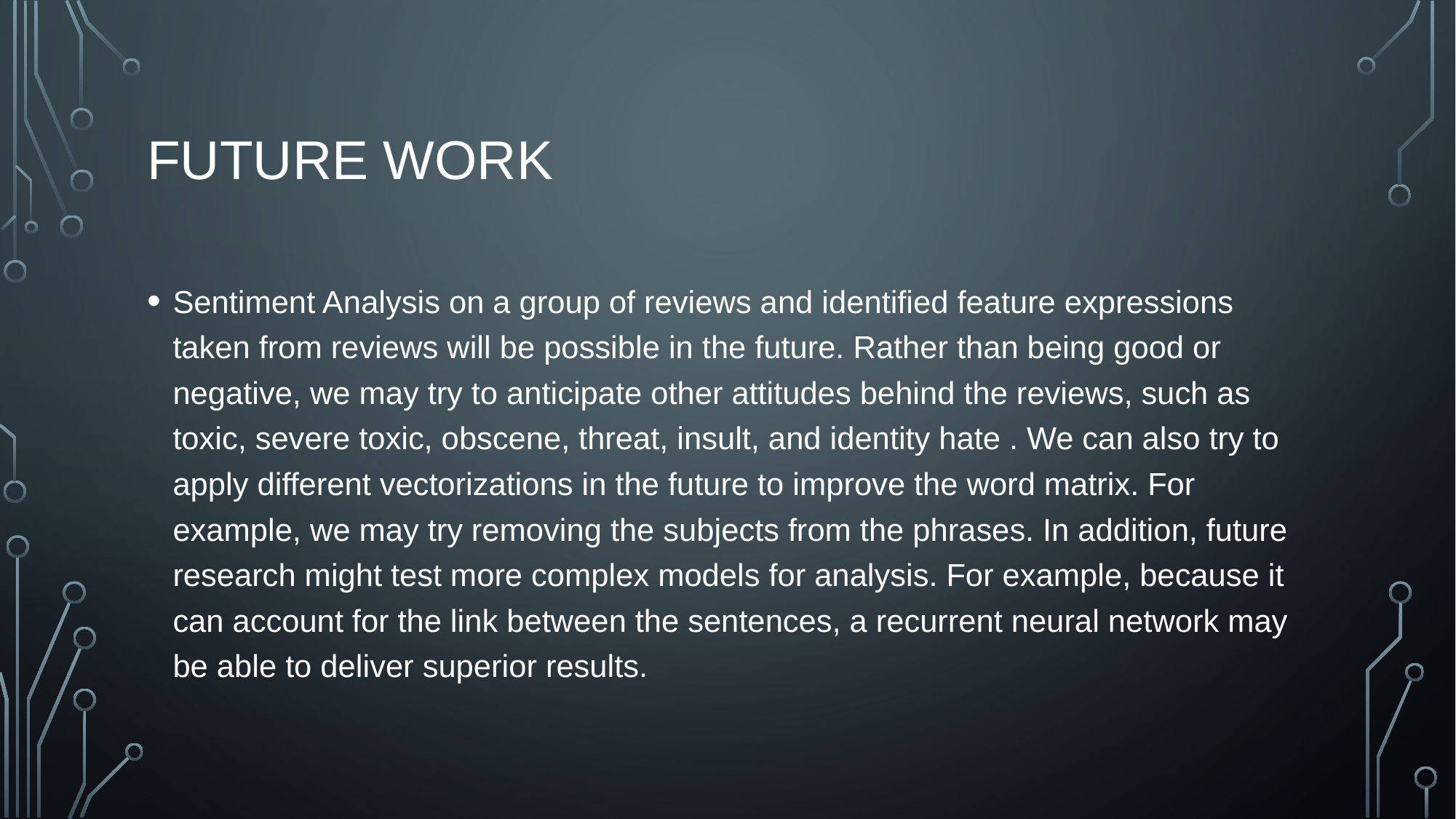

# Future work
Sentiment Analysis on a group of reviews and identified feature expressions taken from reviews will be possible in the future. Rather than being good or negative, we may try to anticipate other attitudes behind the reviews, such as toxic, severe toxic, obscene, threat, insult, and identity hate . We can also try to apply different vectorizations in the future to improve the word matrix. For example, we may try removing the subjects from the phrases. In addition, future research might test more complex models for analysis. For example, because it can account for the link between the sentences, a recurrent neural network may be able to deliver superior results.